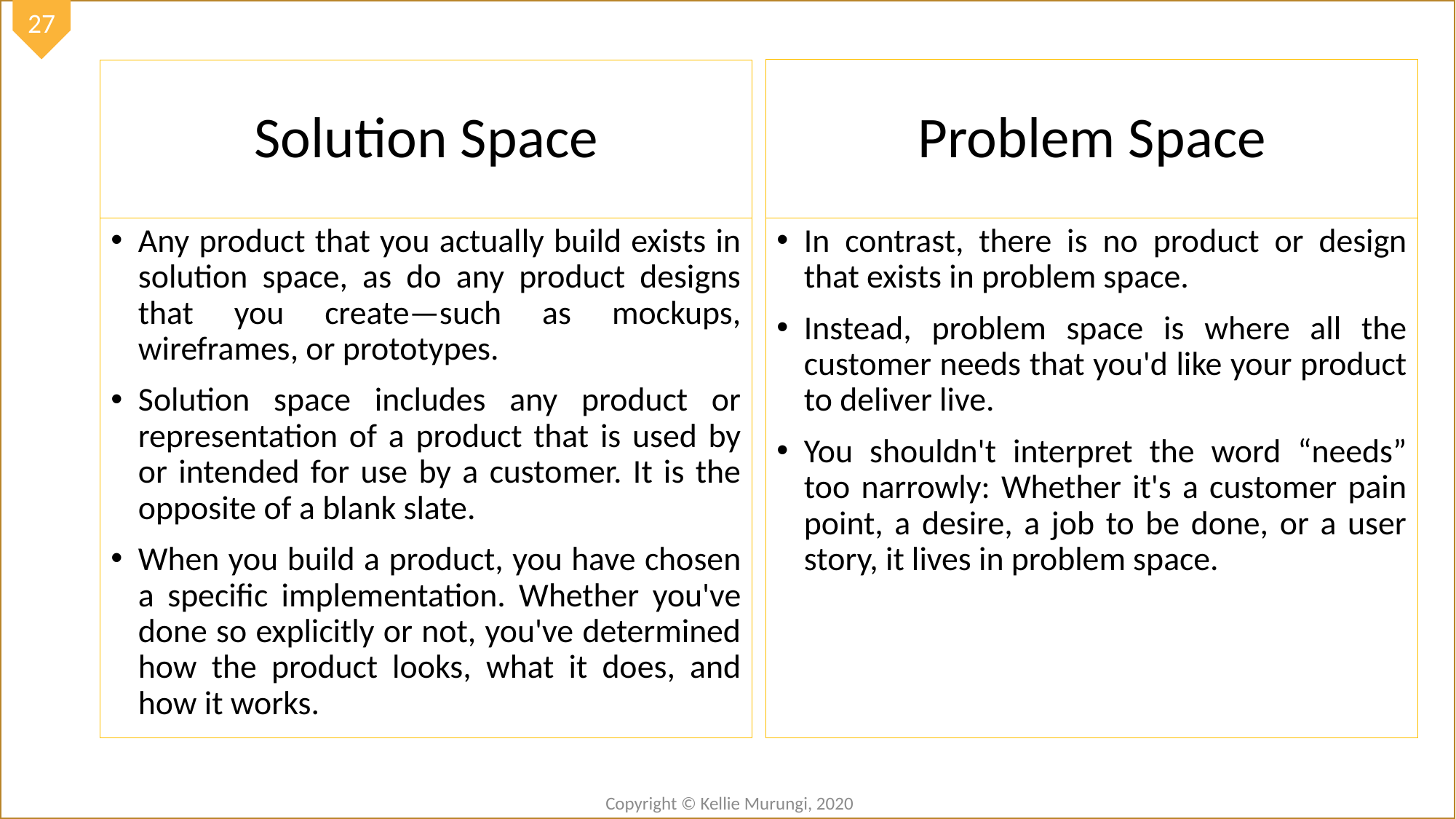

Problem Space
# Solution Space
Any product that you actually build exists in solution space, as do any product designs that you create—such as mockups, wireframes, or prototypes.
Solution space includes any product or representation of a product that is used by or intended for use by a customer. It is the opposite of a blank slate.
When you build a product, you have chosen a specific implementation. Whether you've done so explicitly or not, you've determined how the product looks, what it does, and how it works.
In contrast, there is no product or design that exists in problem space.
Instead, problem space is where all the customer needs that you'd like your product to deliver live.
You shouldn't interpret the word “needs” too narrowly: Whether it's a customer pain point, a desire, a job to be done, or a user story, it lives in problem space.